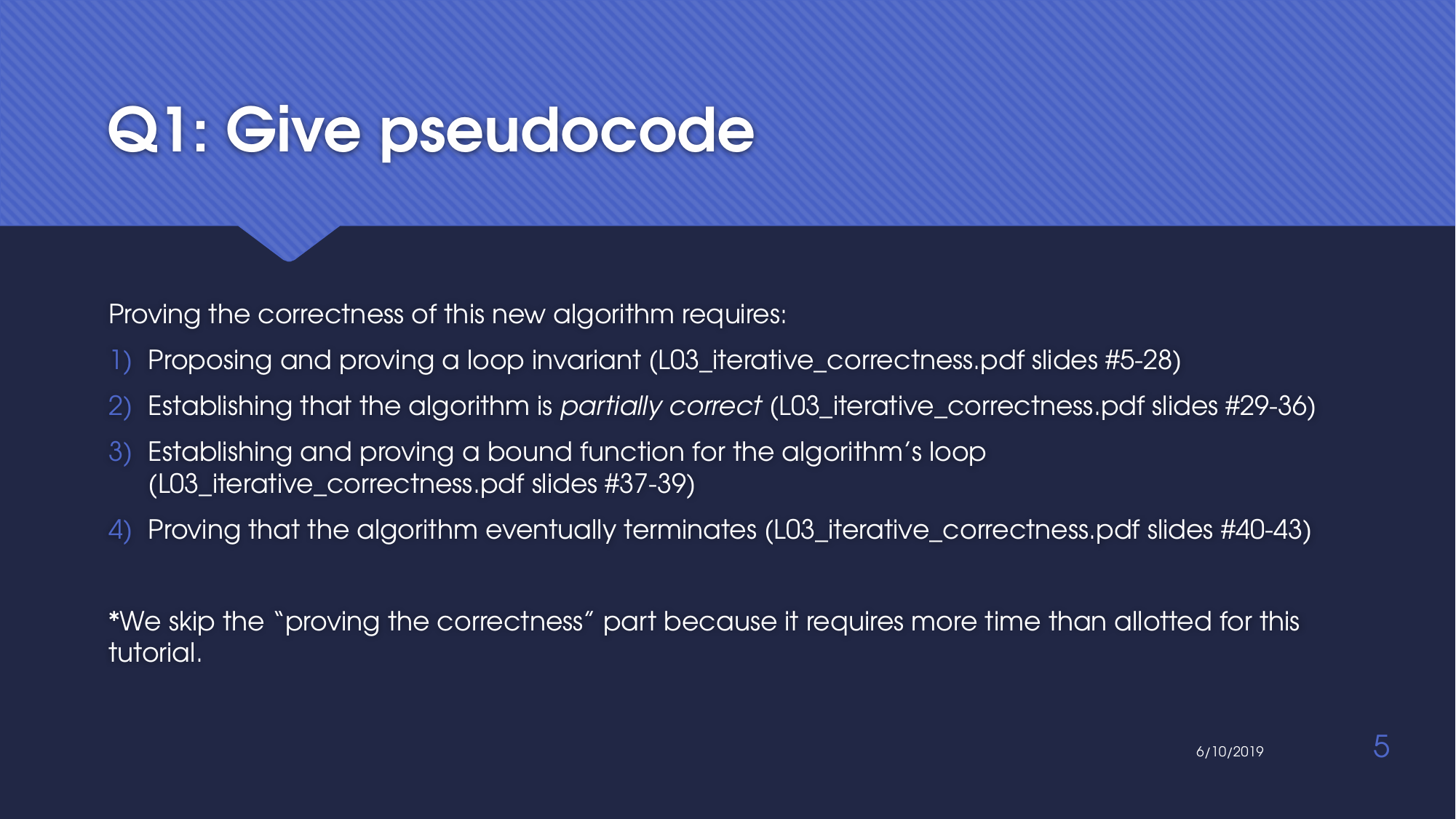

# Q1: Give pseudocode
Proving the correctness of this new algorithm requires:
Proposing and proving a loop invariant (L03_iterative_correctness.pdf slides #5-28)
Establishing that the algorithm is partially correct (L03_iterative_correctness.pdf slides #29-36)
Establishing and proving a bound function for the algorithm’s loop (L03_iterative_correctness.pdf slides #37-39)
Proving that the algorithm eventually terminates (L03_iterative_correctness.pdf slides #40-43)

*We skip the “proving the correctness” part because it requires more time than allotted for this tutorial.
5
6/10/2019